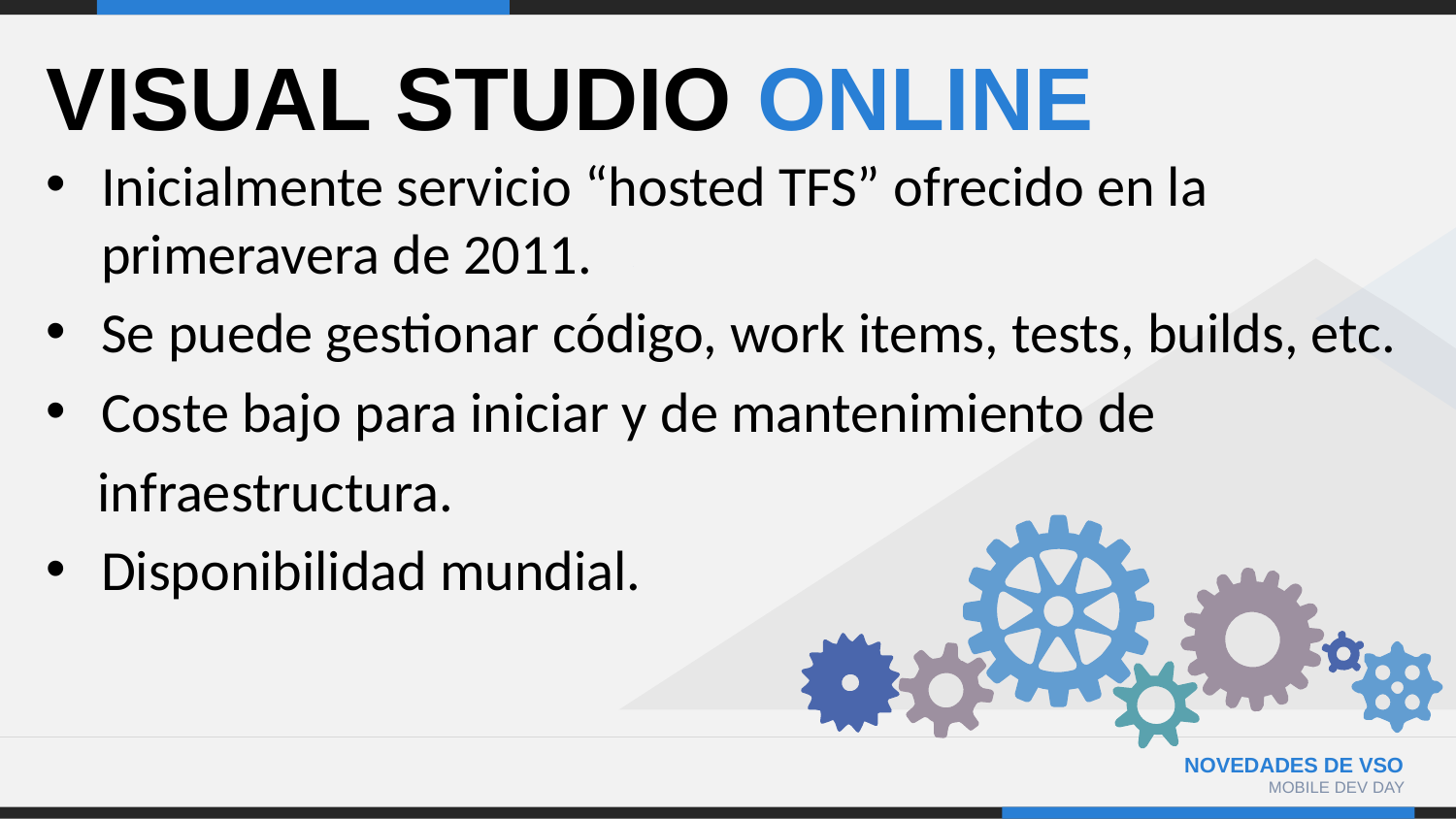

# VISUAL STUDIO ONLINE
Inicialmente servicio “hosted TFS” ofrecido en la primeravera de 2011.
Se puede gestionar código, work items, tests, builds, etc.
Coste bajo para iniciar y de mantenimiento de
    infraestructura.
Disponibilidad mundial.